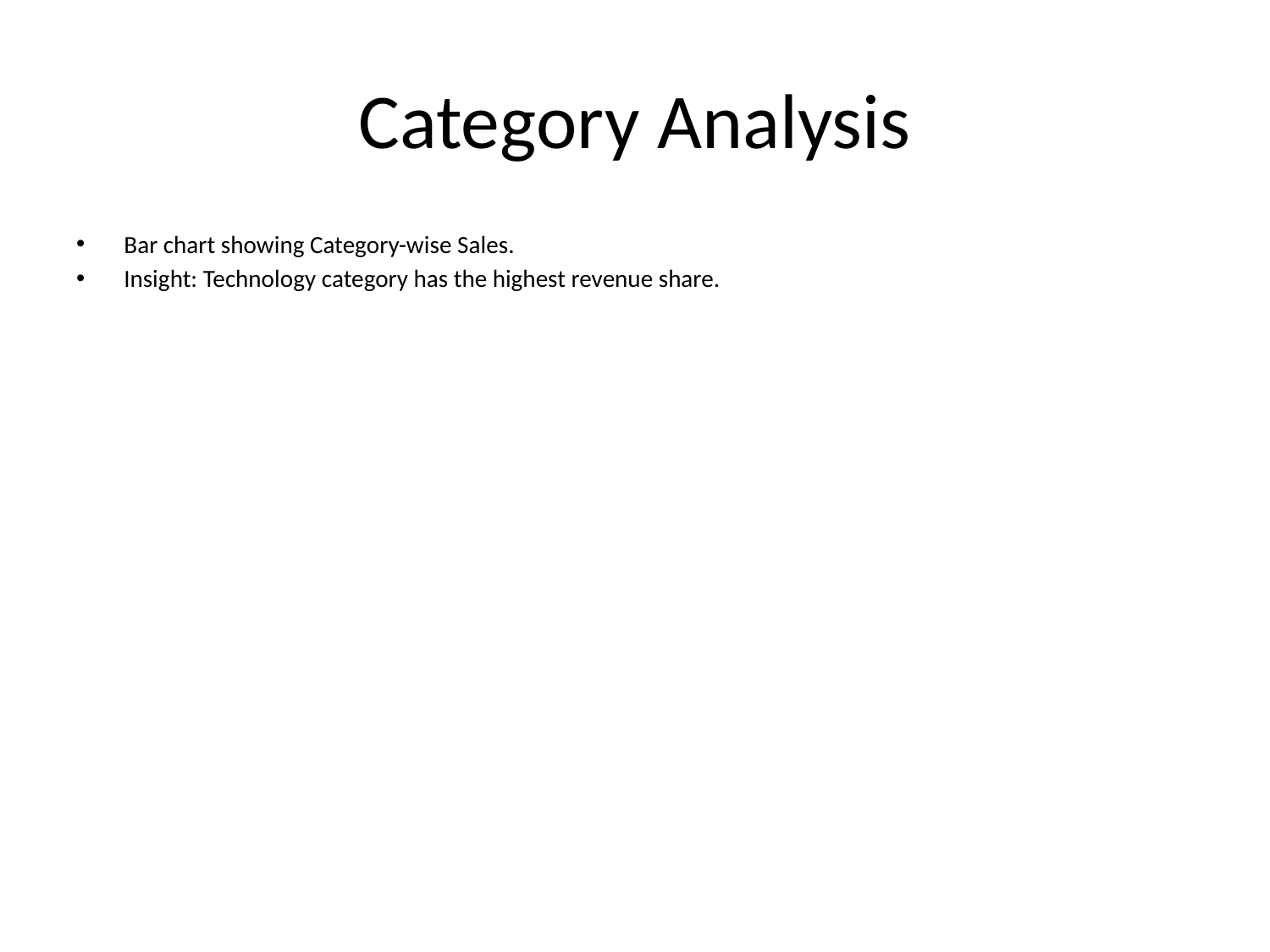

# Category Analysis
Bar chart showing Category-wise Sales.
Insight: Technology category has the highest revenue share.